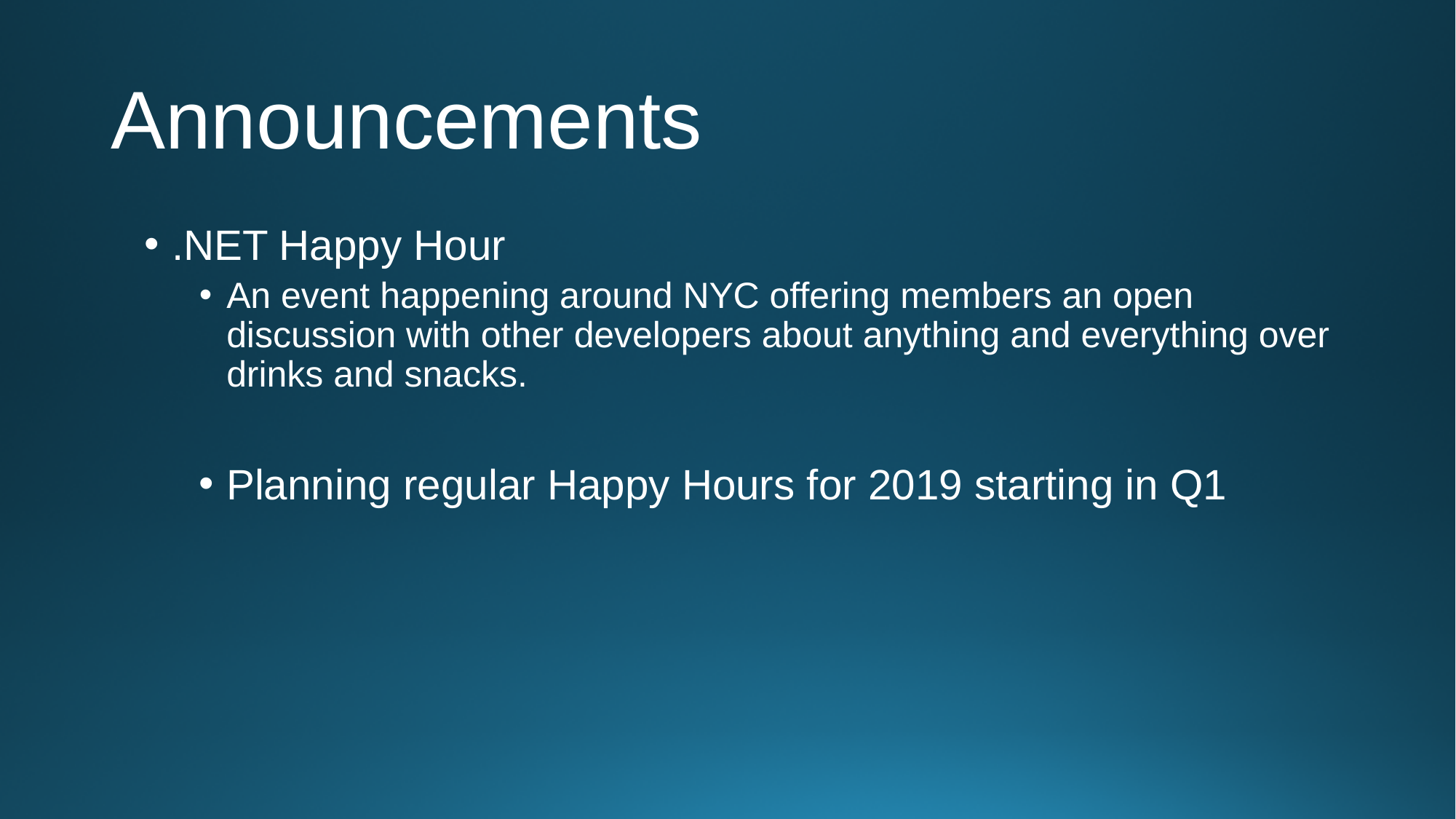

# Announcements
.NET Happy Hour
An event happening around NYC offering members an open discussion with other developers about anything and everything over drinks and snacks.

Planning regular Happy Hours for 2019 starting in Q1